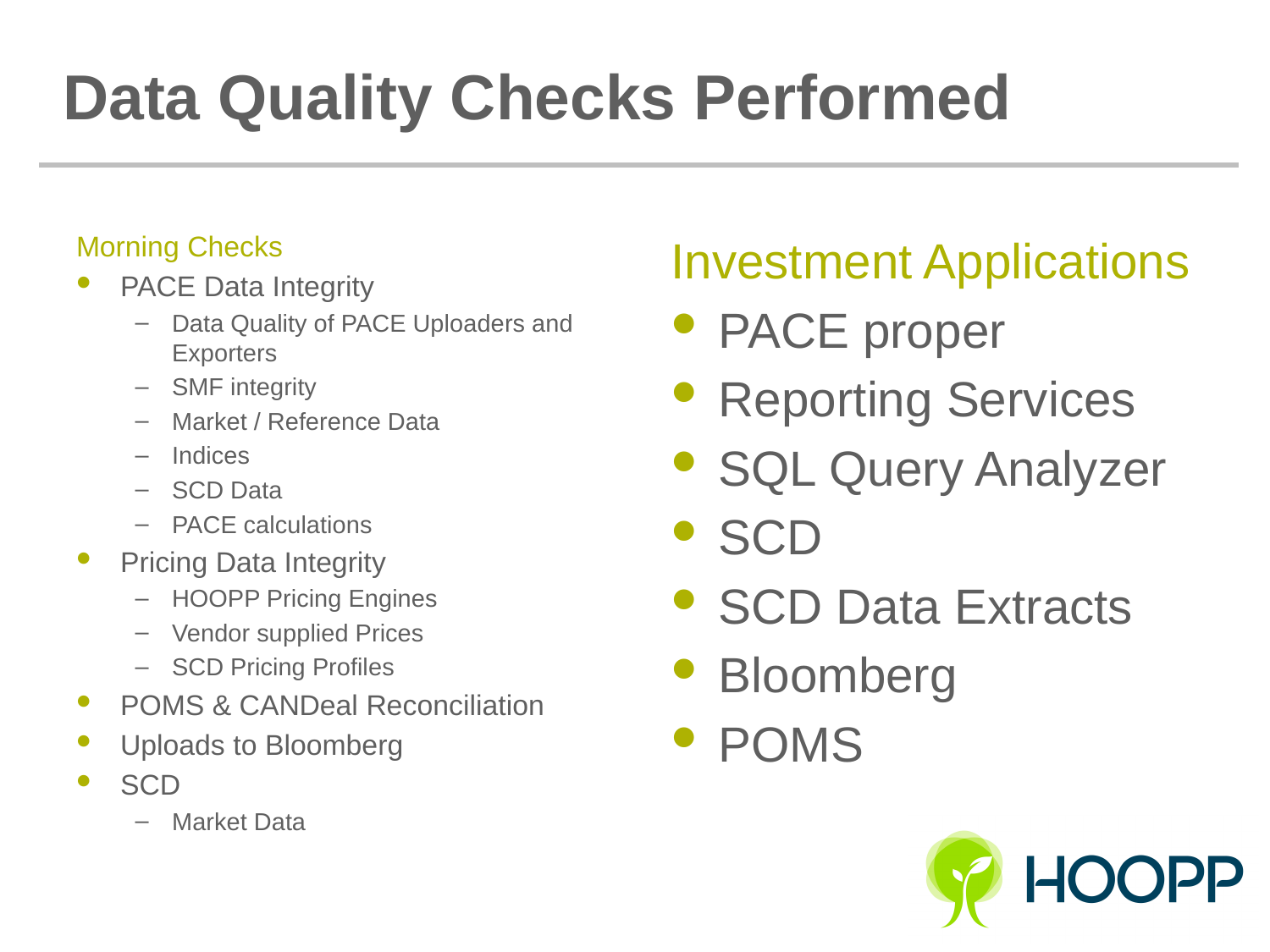

# Data Quality Checks Performed
Morning Checks
PACE Data Integrity
Data Quality of PACE Uploaders and Exporters
SMF integrity
Market / Reference Data
Indices
SCD Data
PACE calculations
Pricing Data Integrity
HOOPP Pricing Engines
Vendor supplied Prices
SCD Pricing Profiles
POMS & CANDeal Reconciliation
Uploads to Bloomberg
SCD
Market Data

Investment Applications
PACE proper
Reporting Services
SQL Query Analyzer
SCD
SCD Data Extracts
Bloomberg
POMS